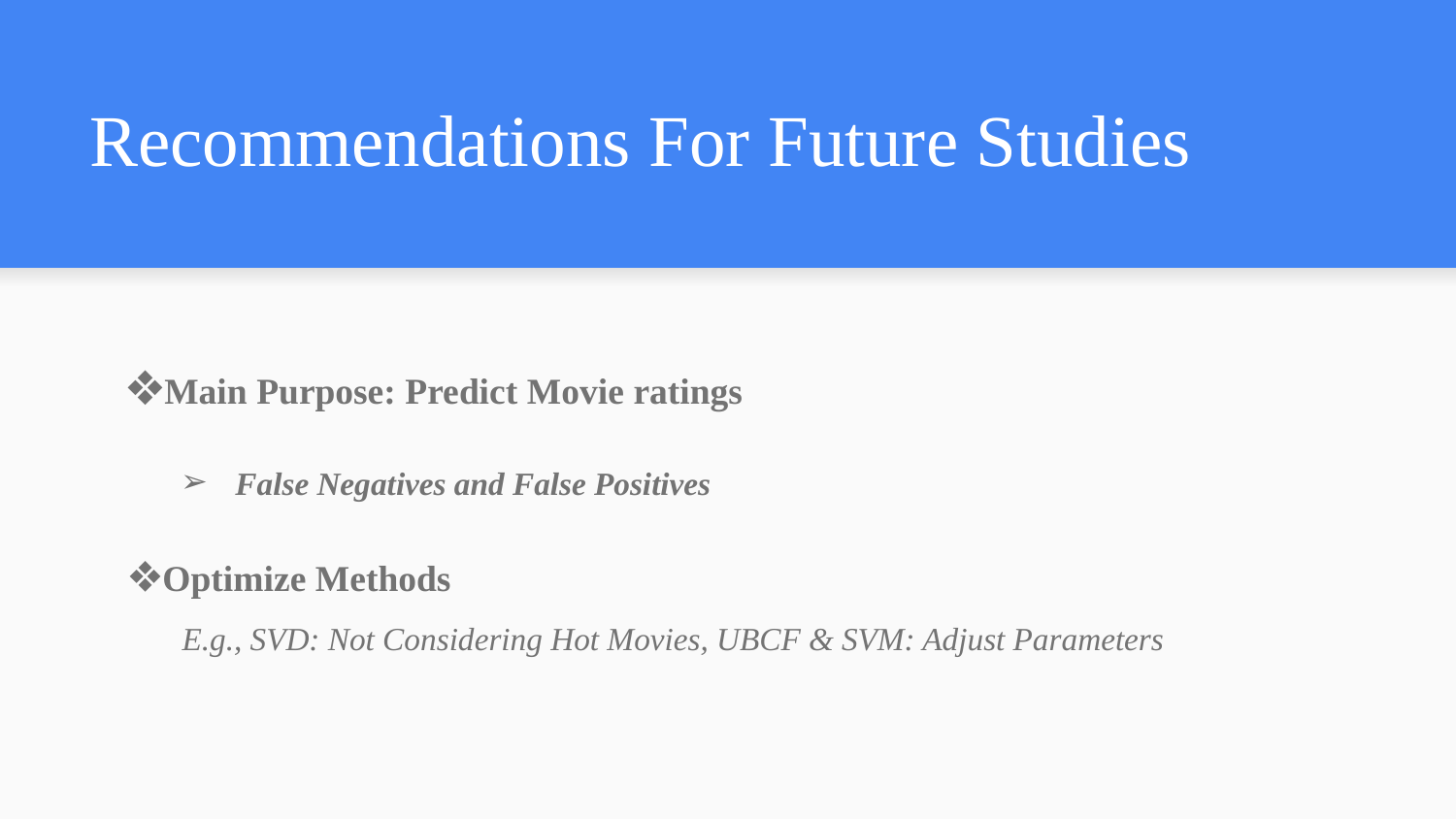

# Recommendations For Future Studies

Main Purpose: Predict Movie ratings
False Negatives and False Positives
Optimize Methods
       E.g., SVD: Not Considering Hot Movies, UBCF & SVM: Adjust Parameters